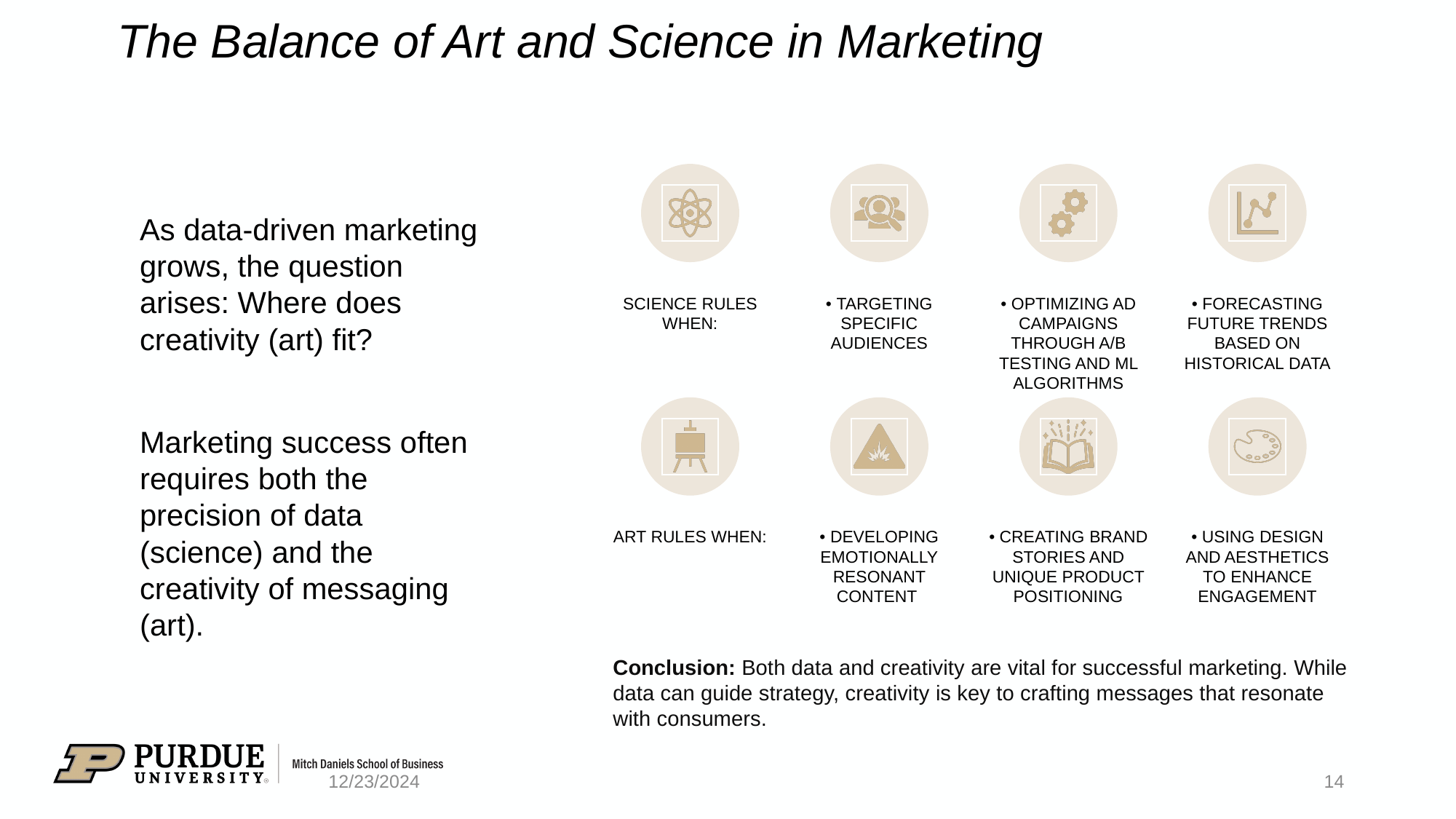

# The Balance of Art and Science in Marketing
Science Rules When:
• Targeting specific audiences
• Optimizing ad campaigns through A/B testing and ML algorithms
• Forecasting future trends based on historical data
Art Rules When:
• Developing emotionally resonant content
• Creating brand stories and unique product positioning
• Using design and aesthetics to enhance engagement
As data-driven marketing grows, the question arises: Where does creativity (art) fit?

Marketing success often requires both the precision of data (science) and the creativity of messaging (art).

Conclusion: Both data and creativity are vital for successful marketing. While data can guide strategy, creativity is key to crafting messages that resonate with consumers.
12/23/2024

14